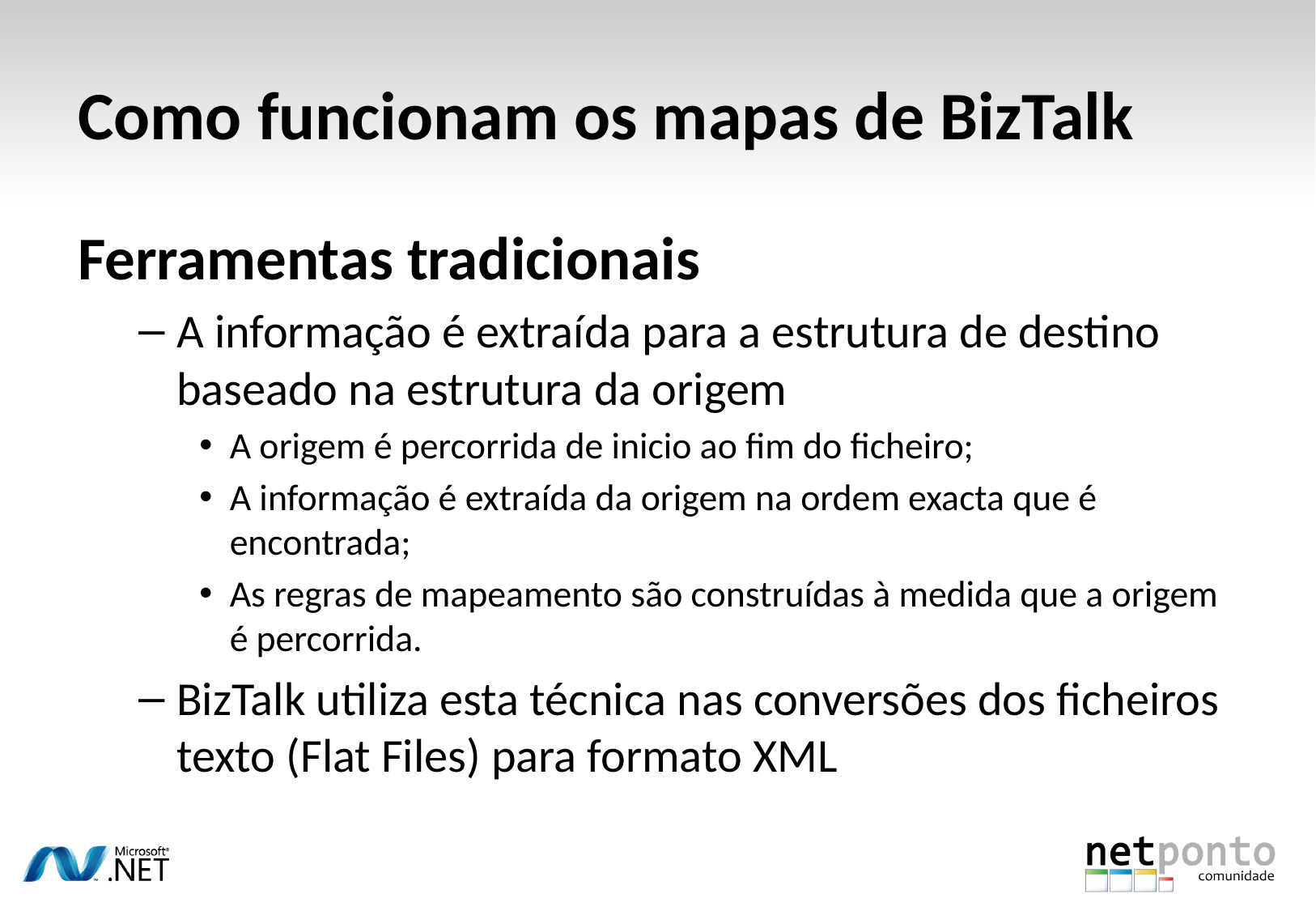

# Como funcionam os mapas de BizTalk
Ferramentas tradicionais
A informação é extraída para a estrutura de destino baseado na estrutura da origem
A origem é percorrida de inicio ao fim do ficheiro;
A informação é extraída da origem na ordem exacta que é encontrada;
As regras de mapeamento são construídas à medida que a origem é percorrida.
BizTalk utiliza esta técnica nas conversões dos ficheiros texto (Flat Files) para formato XML